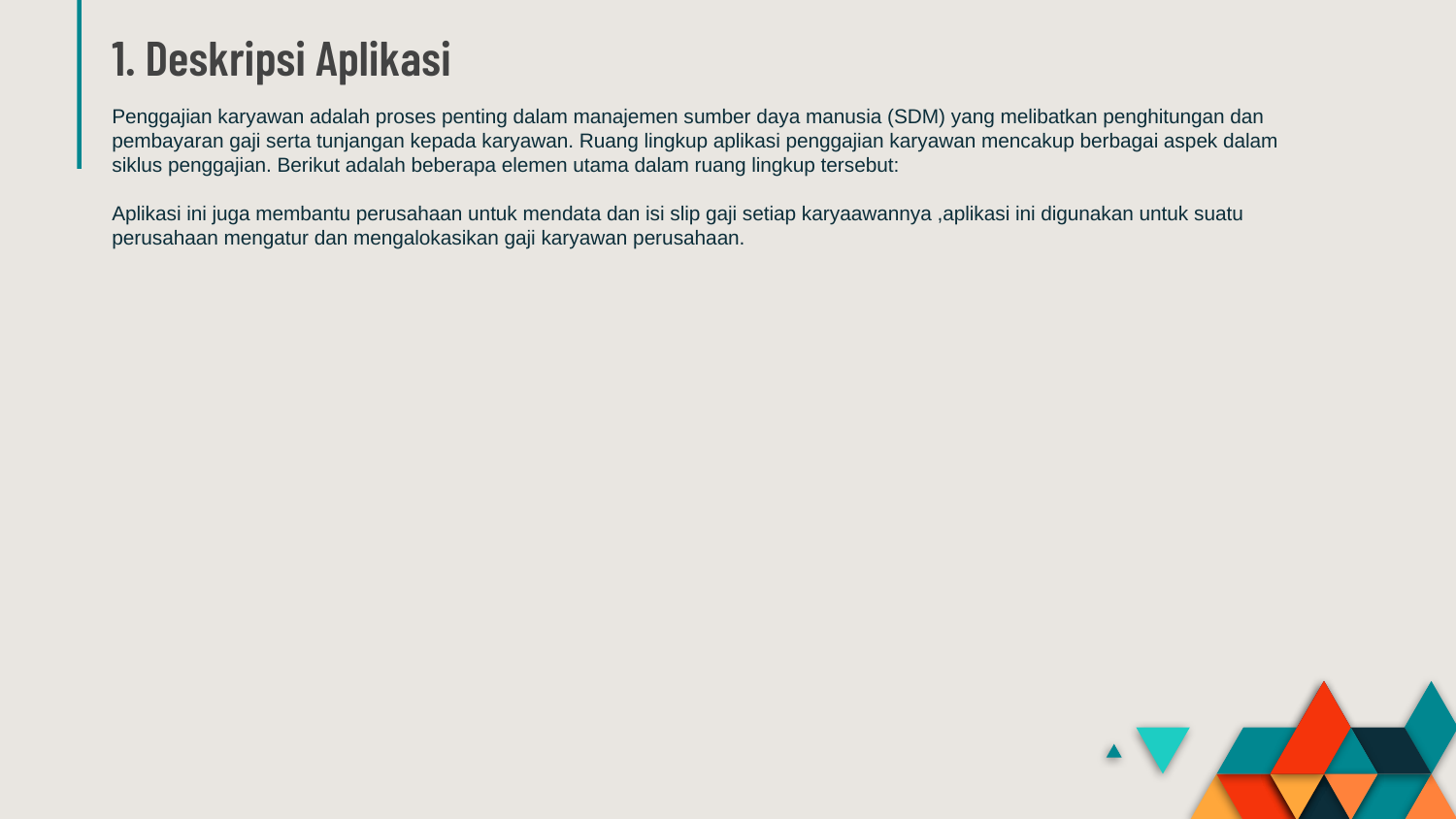

# 1. Deskripsi Aplikasi

Penggajian karyawan adalah proses penting dalam manajemen sumber daya manusia (SDM) yang melibatkan penghitungan dan pembayaran gaji serta tunjangan kepada karyawan. Ruang lingkup aplikasi penggajian karyawan mencakup berbagai aspek dalam siklus penggajian. Berikut adalah beberapa elemen utama dalam ruang lingkup tersebut:

Aplikasi ini juga membantu perusahaan untuk mendata dan isi slip gaji setiap karyaawannya ,aplikasi ini digunakan untuk suatu perusahaan mengatur dan mengalokasikan gaji karyawan perusahaan.